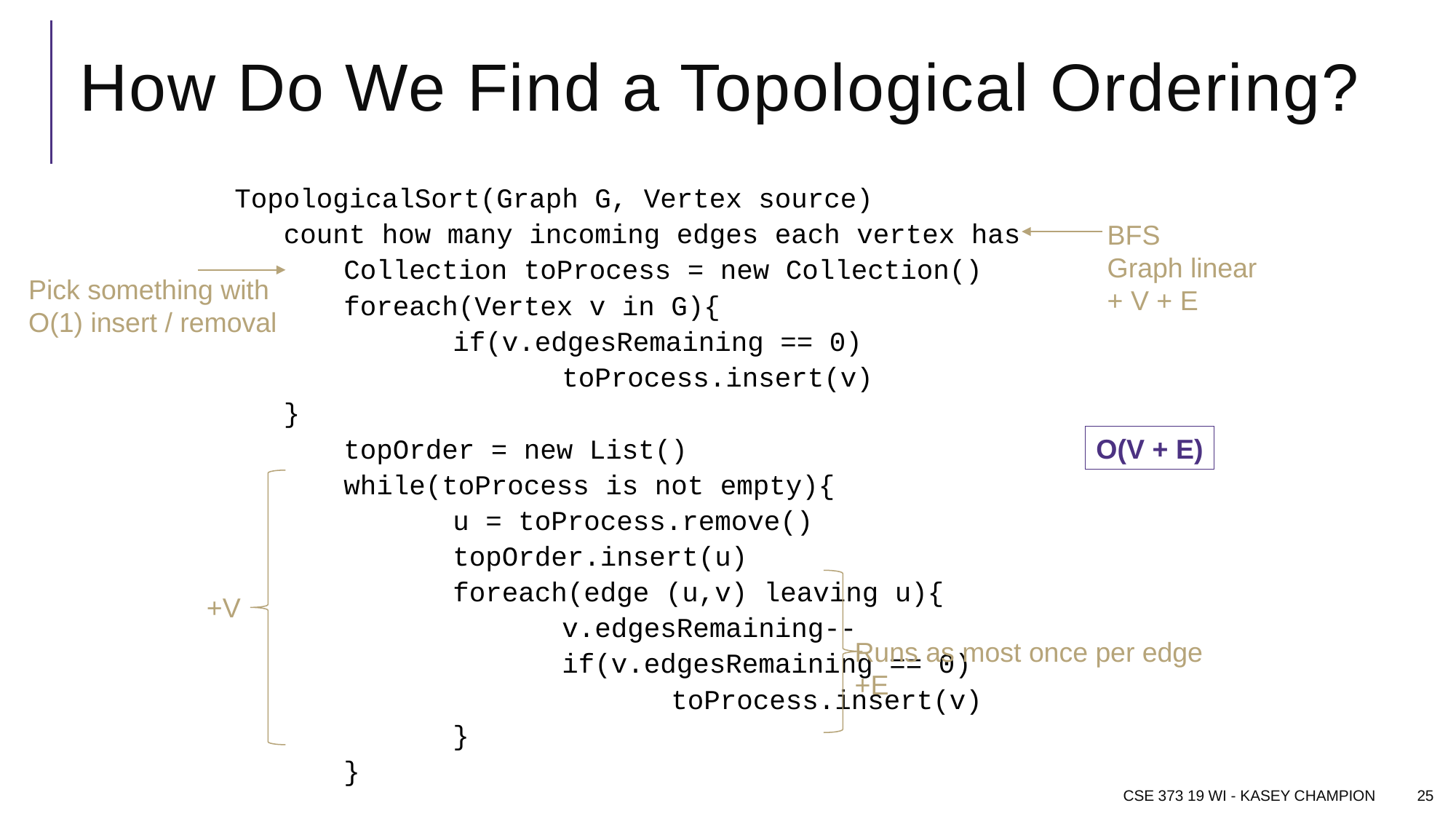

# How Do We Find a Topological Ordering?
TopologicalSort(Graph G, Vertex source)
   count how many incoming edges each vertex has
	Collection toProcess = new Collection()
	foreach(Vertex v in G){
		if(v.edgesRemaining == 0)
			toProcess.insert(v)
   }
	topOrder = new List()
	while(toProcess is not empty){
   		u = toProcess.remove()
		topOrder.insert(u)
		foreach(edge (u,v) leaving u){
		 	v.edgesRemaining--
			if(v.edgesRemaining == 0)
				toProcess.insert(v)
		}
	}

BFS
Graph linear
+ V + E
Pick something with
O(1) insert / removal
O(V + E)

+V
Runs as most once per edge
+E
CSE 373 19 wi - Kasey Champion
25